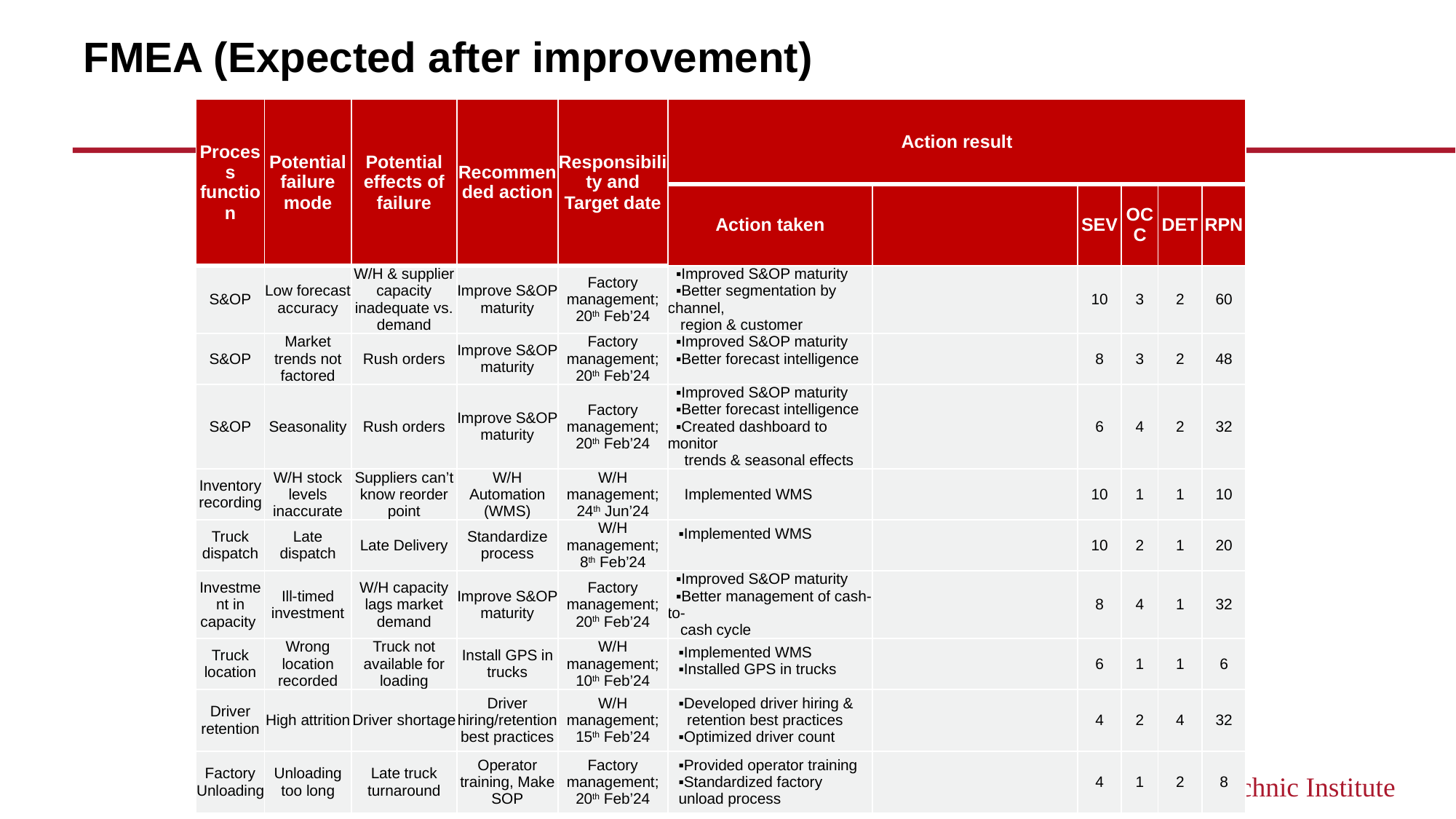

# FMEA (Expected after improvement)
| Process function | Potential failure mode | Potential effects of failure | Recommended action | Responsibility and Target date | Action result |  |  |  |  |  |
| --- | --- | --- | --- | --- | --- | --- | --- | --- | --- | --- |
|  |  |  |  |  | Action taken |  | SEV | OCC | DET | RPN |
| S&OP | Low forecast accuracy | W/H & supplier capacity inadequate vs. demand | Improve S&OP maturity | Factory management; 20th Feb’24 | ▪Improved S&OP maturity ▪Better segmentation by channel, region & customer |  | 10 | 3 | 2 | 60 |
| S&OP | Market trends not factored | Rush orders | Improve S&OP maturity | Factory management; 20th Feb’24 | ▪Improved S&OP maturity ▪Better forecast intelligence |  | 8 | 3 | 2 | 48 |
| S&OP | Seasonality | Rush orders | Improve S&OP maturity | Factory management; 20th Feb’24 | ▪Improved S&OP maturity ▪Better forecast intelligence ▪Created dashboard to monitor trends & seasonal effects |  | 6 | 4 | 2 | 32 |
| Inventory recording | W/H stock levels inaccurate | Suppliers can’t know reorder point | W/H Automation (WMS) | W/H management; 24th Jun’24 | Implemented WMS |  | 10 | 1 | 1 | 10 |
| Truck dispatch | Late dispatch | Late Delivery | Standardize process | W/H management; 8th Feb’24 | ▪Implemented WMS |  | 10 | 2 | 1 | 20 |
| Investment in capacity | Ill-timed investment | W/H capacity lags market demand | Improve S&OP maturity | Factory management; 20th Feb’24 | ▪Improved S&OP maturity ▪Better management of cash-to- cash cycle |  | 8 | 4 | 1 | 32 |
| Truck location | Wrong location recorded | Truck not available for loading | Install GPS in trucks | W/H management; 10th Feb’24 | ▪Implemented WMS ▪Installed GPS in trucks |  | 6 | 1 | 1 | 6 |
| Driver retention | High attrition | Driver shortage | Driver hiring/retention best practices | W/H management; 15th Feb’24 | ▪Developed driver hiring & retention best practices ▪Optimized driver count |  | 4 | 2 | 4 | 32 |
| Factory Unloading | Unloading too long | Late truck turnaround | Operator training, Make SOP | Factory management; 20th Feb’24 | ▪Provided operator training ▪Standardized factory unload process |  | 4 | 1 | 2 | 8 |